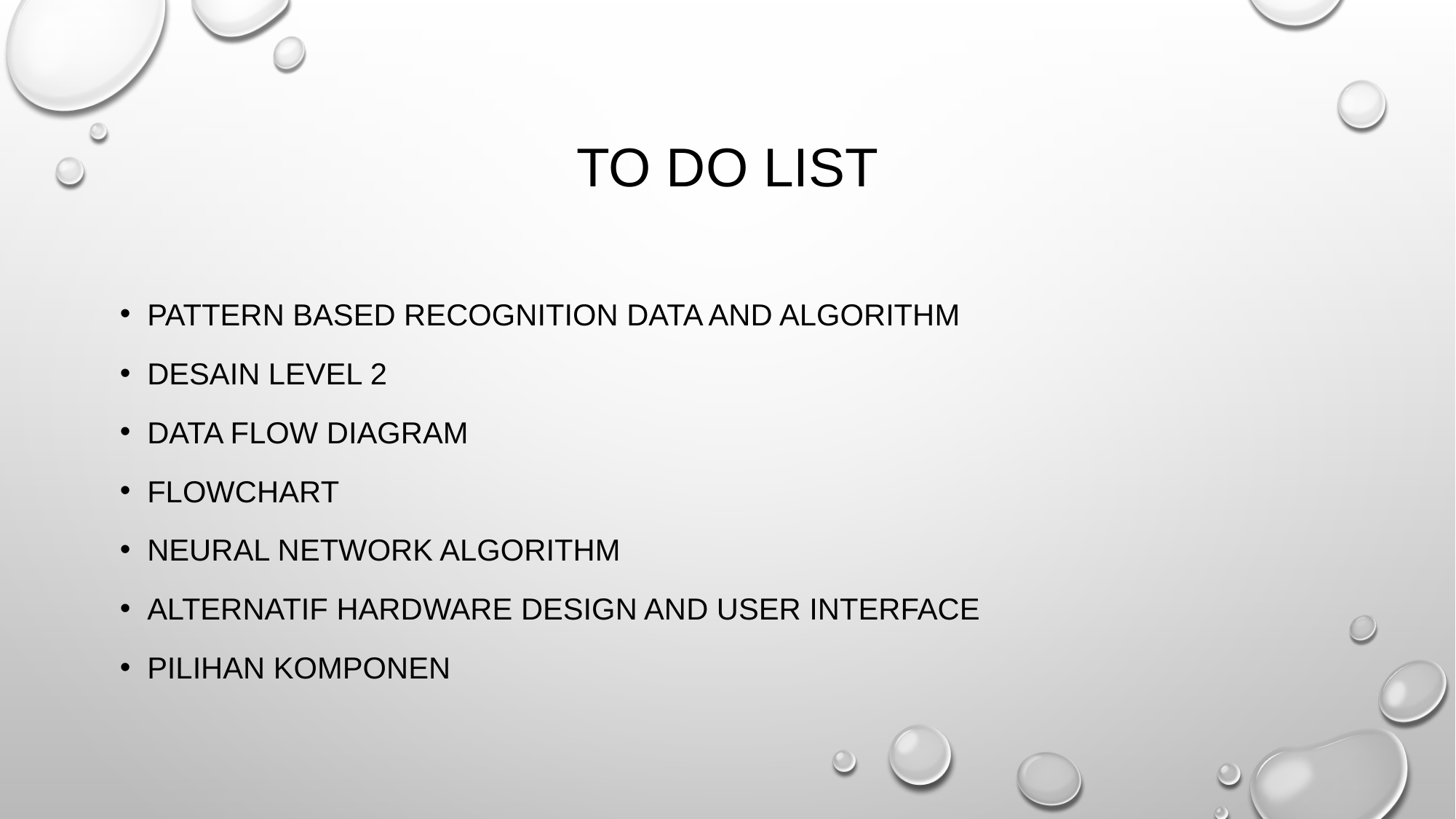

# To do list
Pattern based recognition data and algorithm
Desain level 2
Data flow diagram
Flowchart
Neural network algorithm
Alternatif hardware design and user interface
Pilihan komponen